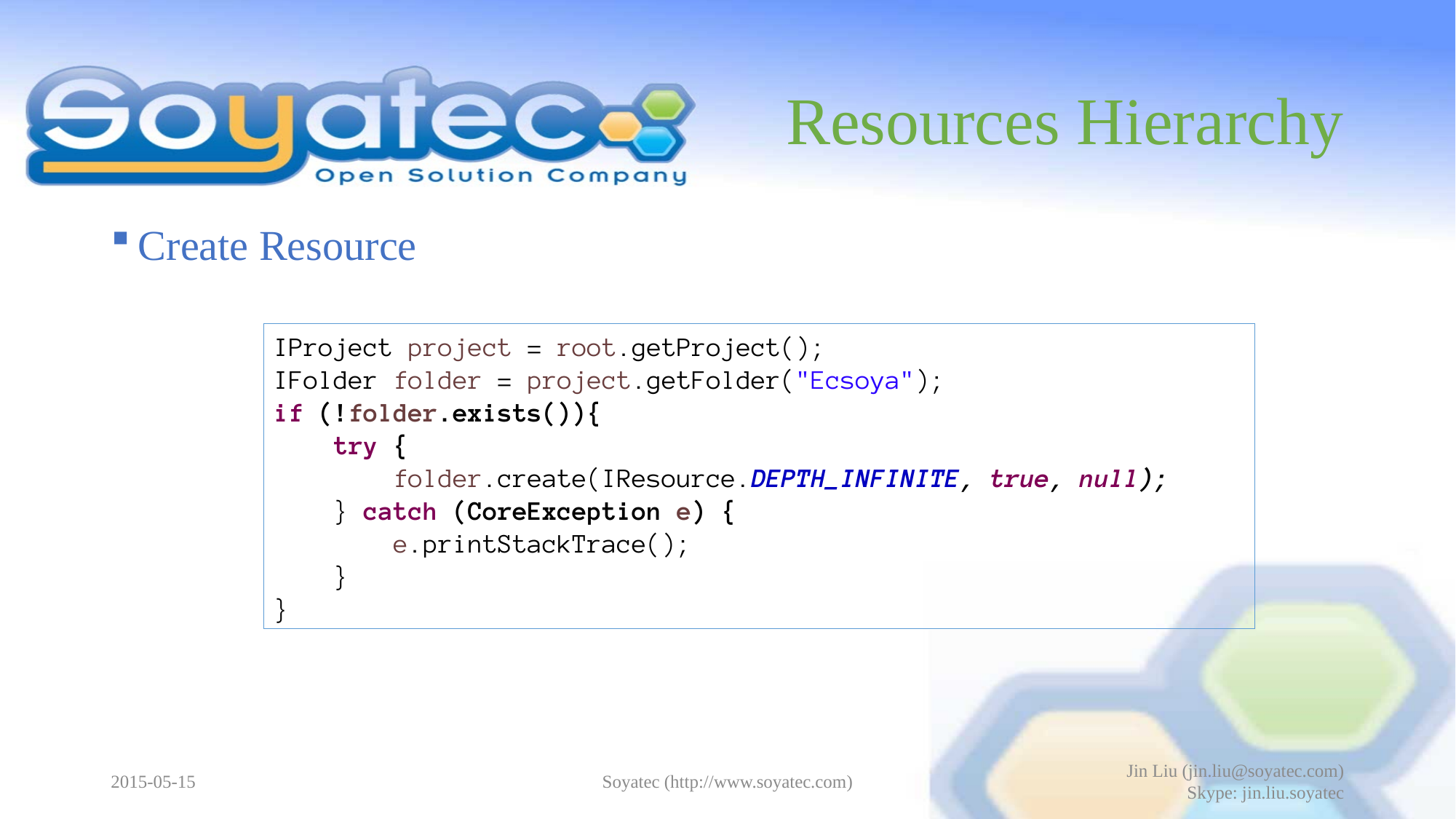

# Resources Hierarchy
Create Resource
IProject project = root.getProject();
IFolder folder = project.getFolder("Ecsoya");
if (!folder.exists()){
    try {
        folder.create(IResource.DEPTH_INFINITE, true, null);
    } catch (CoreException e) {
        e.printStackTrace();
    }
}
2015-05-15
Soyatec (http://www.soyatec.com)
Jin Liu (jin.liu@soyatec.com)
Skype: jin.liu.soyatec